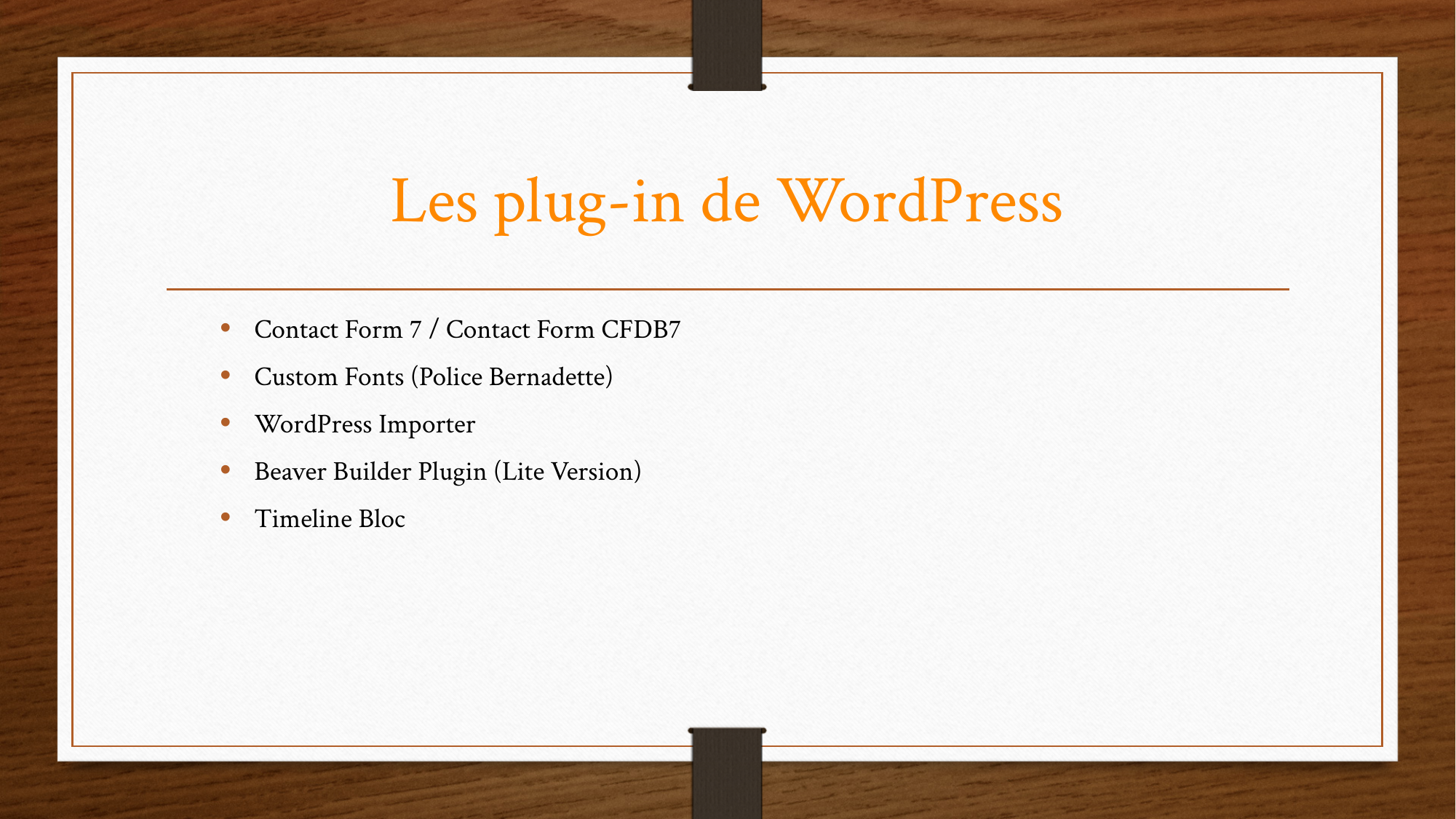

# Les plug-in de WordPress
Contact Form 7 / Contact Form CFDB7
Custom Fonts (Police Bernadette)
WordPress Importer
Beaver Builder Plugin (Lite Version)
Timeline Bloc